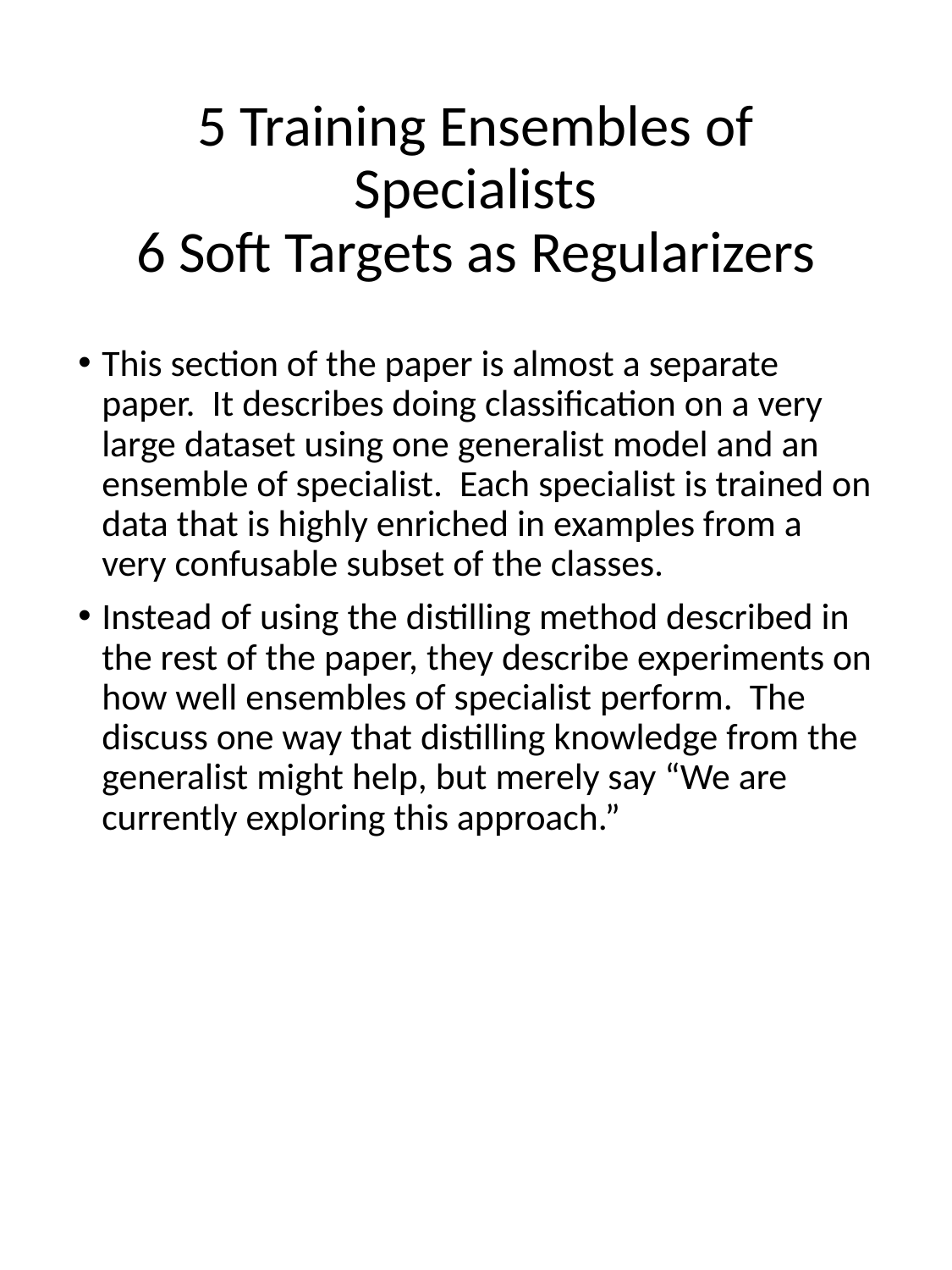

# 5 Training Ensembles of Specialists 6 Soft Targets as Regularizers
This section of the paper is almost a separate paper.  It describes doing classification on a very large dataset using one generalist model and an ensemble of specialist.  Each specialist is trained on data that is highly enriched in examples from a very confusable subset of the classes.
Instead of using the distilling method described in the rest of the paper, they describe experiments on how well ensembles of specialist perform.  The discuss one way that distilling knowledge from the generalist might help, but merely say “We are currently exploring this approach.”